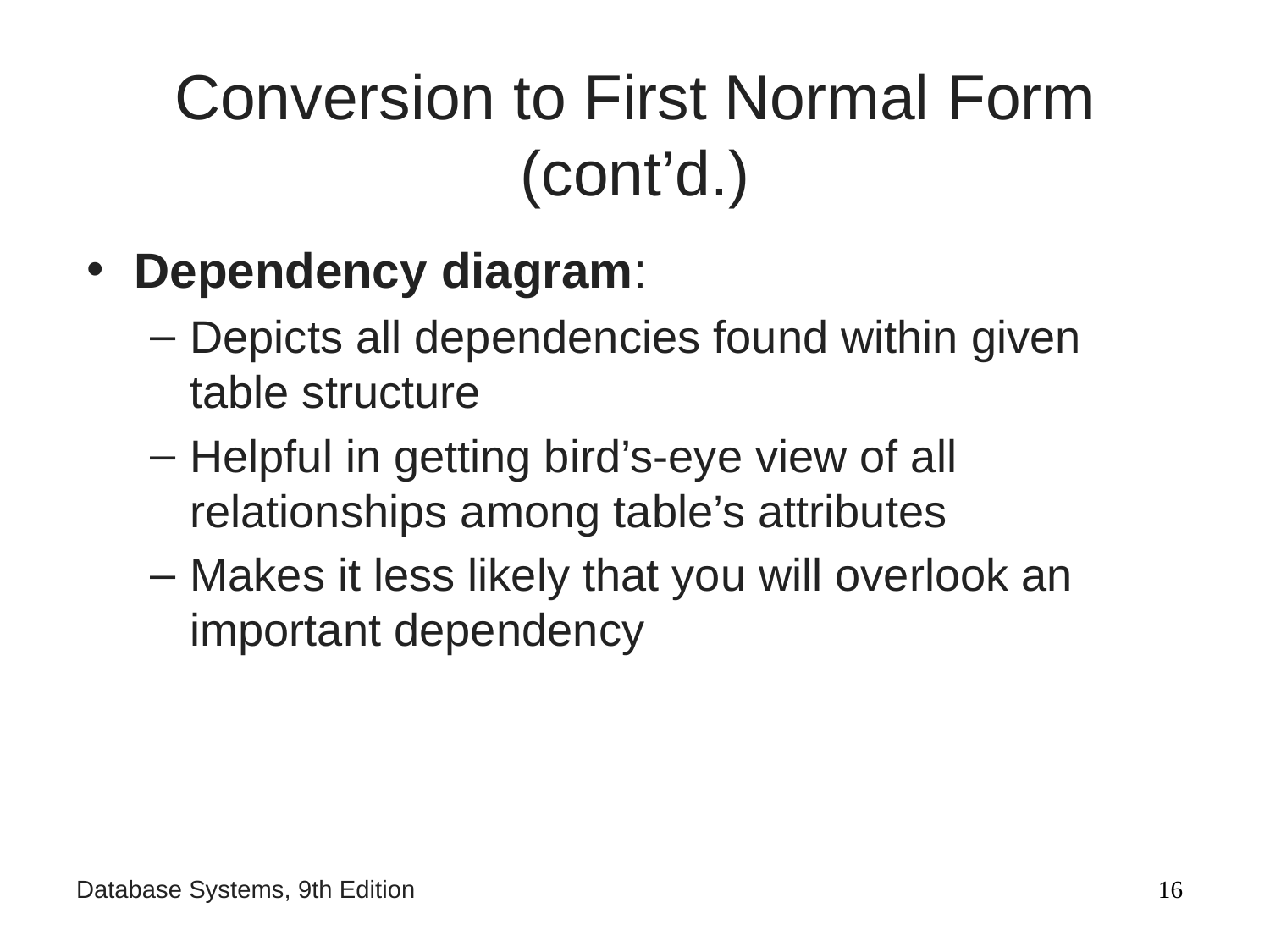

# Conversion to First Normal Form (cont’d.)
Dependency diagram:
Depicts all dependencies found within given table structure
Helpful in getting bird’s-eye view of all relationships among table’s attributes
Makes it less likely that you will overlook an important dependency
16
Database Systems, 9th Edition